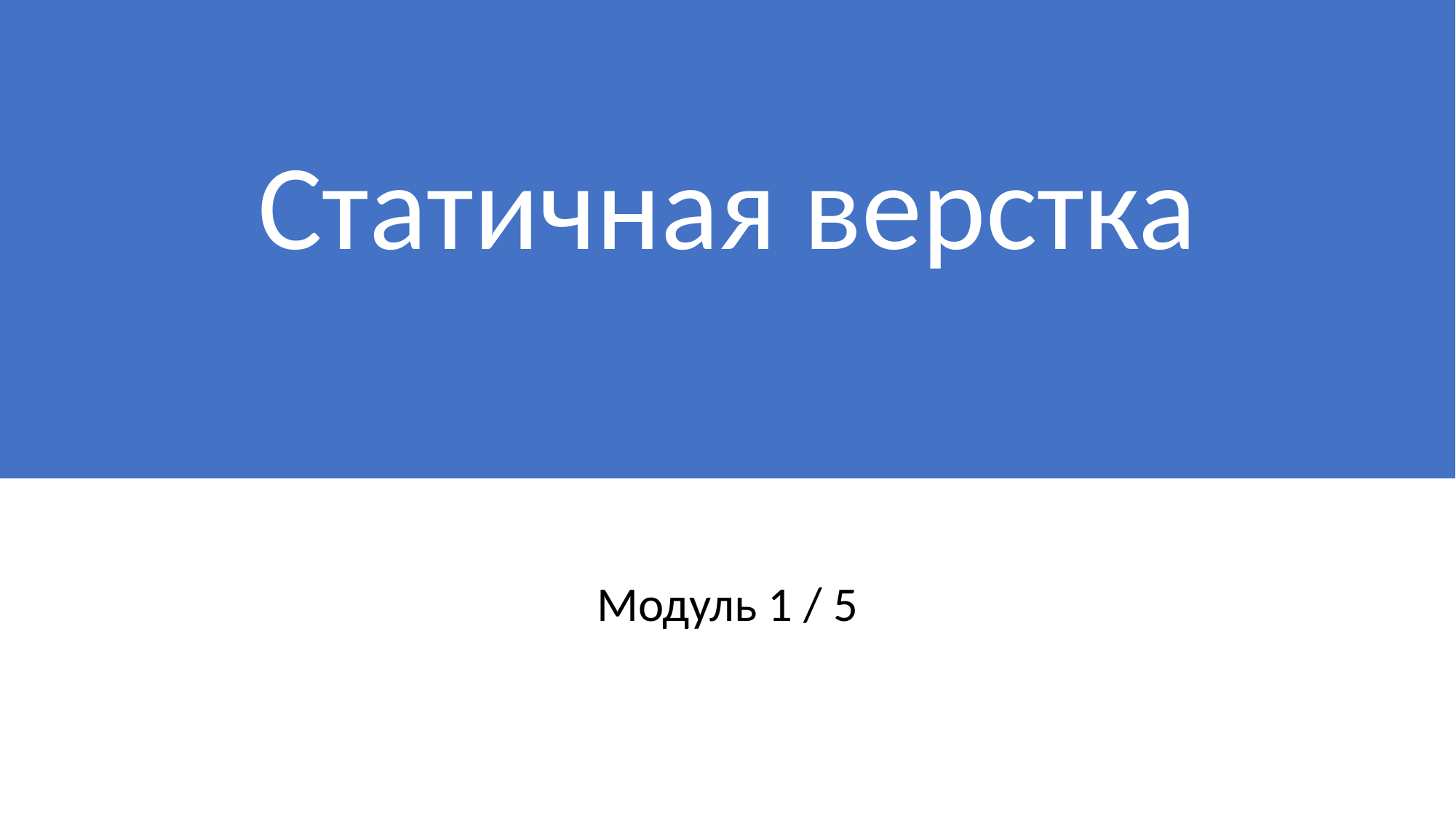

# Статичная верстка
Модуль 1 / 5